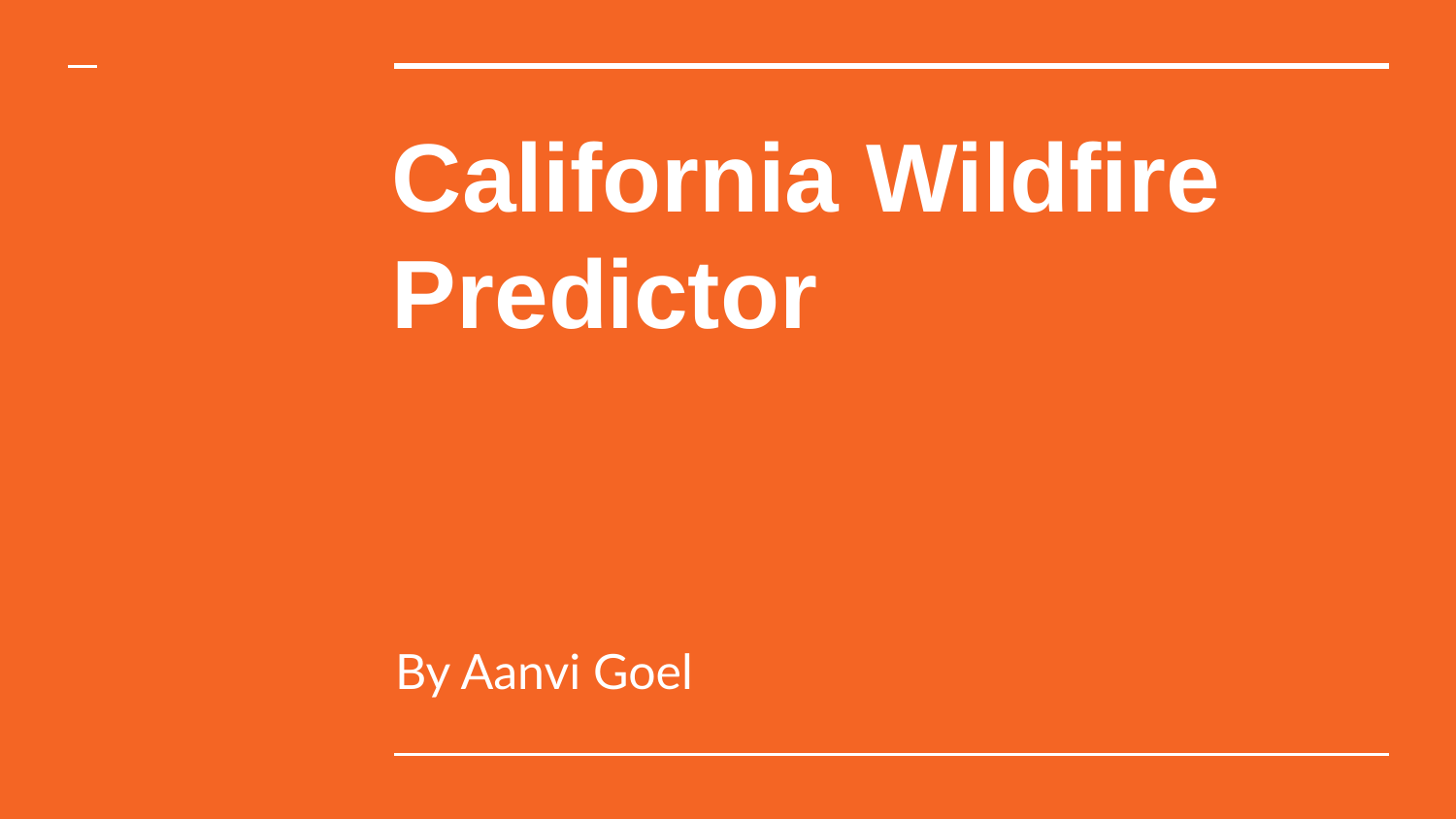

# California Wildfire Predictor
By Aanvi Goel